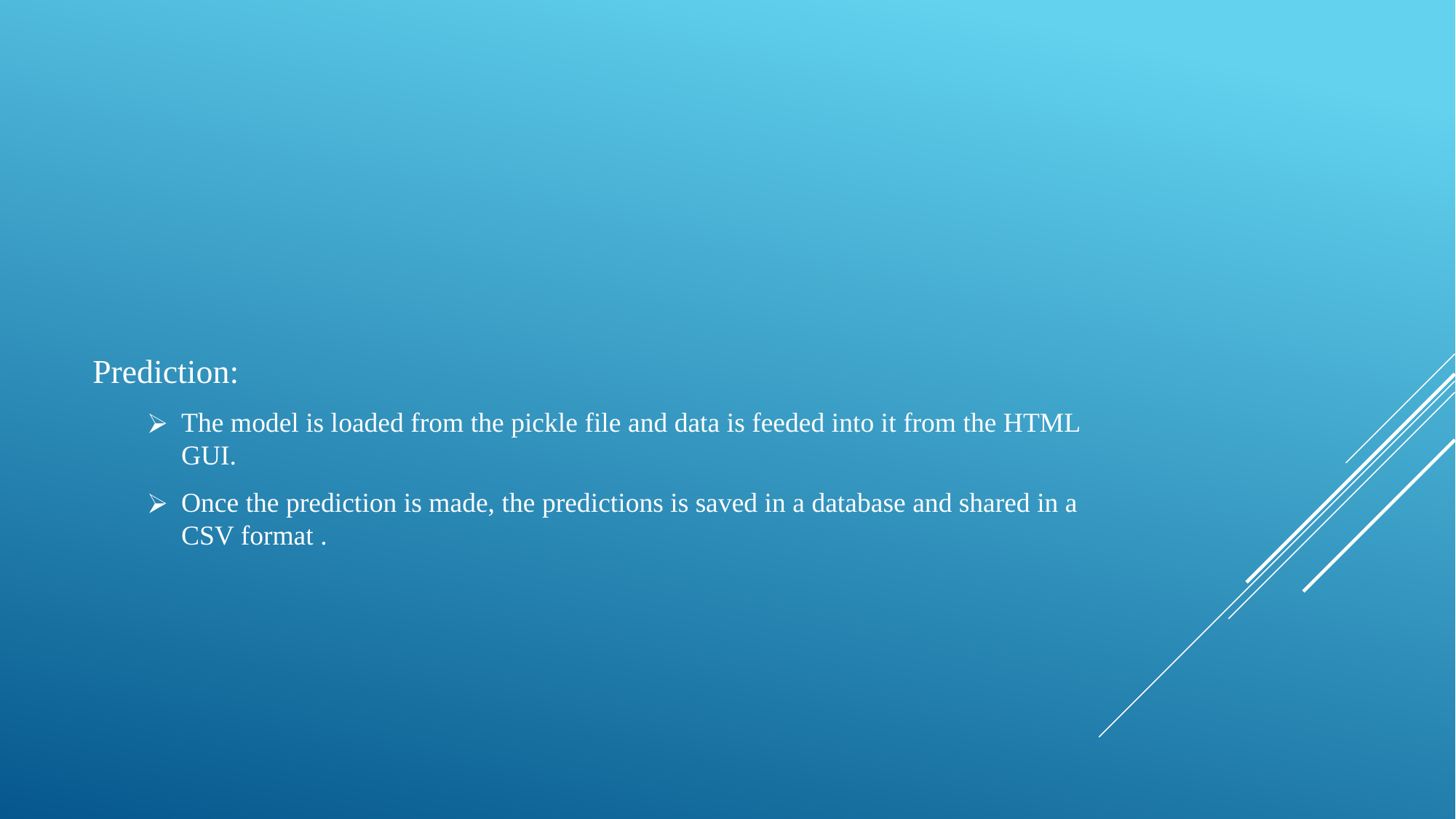

Prediction:
The model is loaded from the pickle file and data is feeded into it from the HTML GUI.
Once the prediction is made, the predictions is saved in a database and shared in a CSV format .